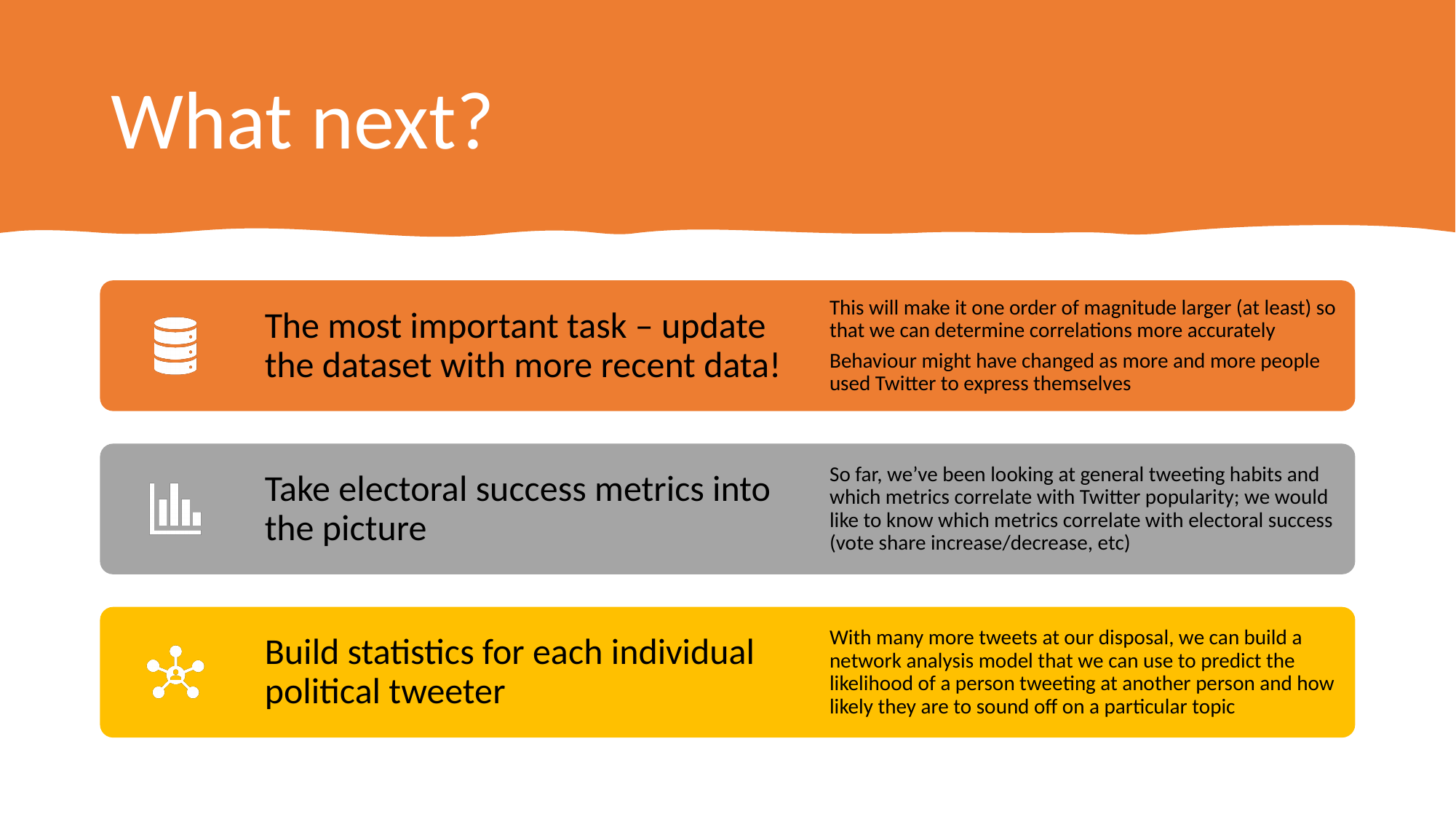

# What next?
The most important task – update the dataset with more recent data!
This will make it one order of magnitude larger (at least) so that we can determine correlations more accurately
Behaviour might have changed as more and more people used Twitter to express themselves
Take electoral success metrics into the picture
So far, we’ve been looking at general tweeting habits and which metrics correlate with Twitter popularity; we would like to know which metrics correlate with electoral success (vote share increase/decrease, etc)
Build statistics for each individual political tweeter
With many more tweets at our disposal, we can build a network analysis model that we can use to predict the likelihood of a person tweeting at another person and how likely they are to sound off on a particular topic